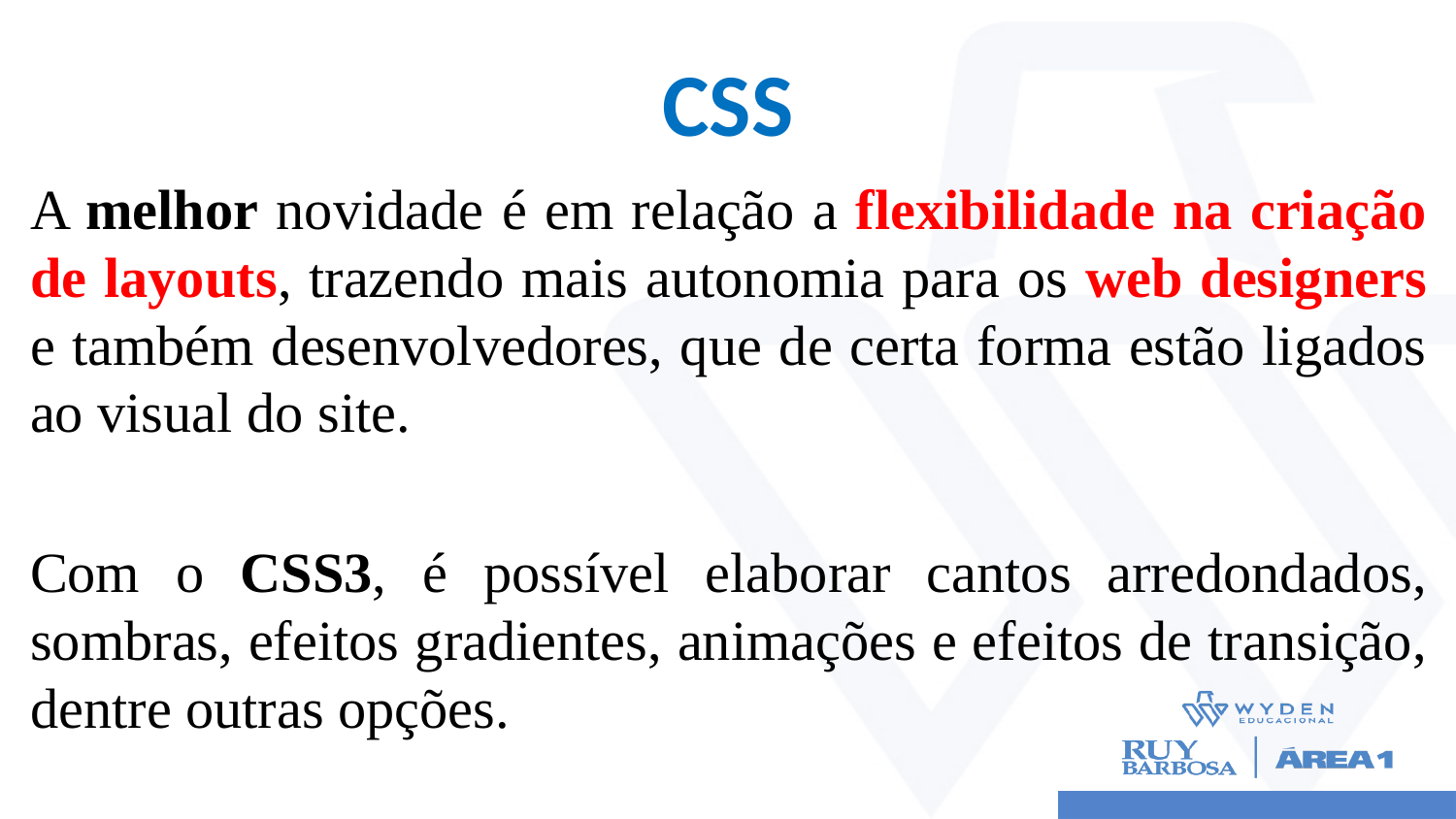

# CSS
A melhor novidade é em relação a flexibilidade na criação de layouts, trazendo mais autonomia para os web designers e também desenvolvedores, que de certa forma estão ligados ao visual do site.

Com o CSS3, é possível elaborar cantos arredondados, sombras, efeitos gradientes, animações e efeitos de transição, dentre outras opções.